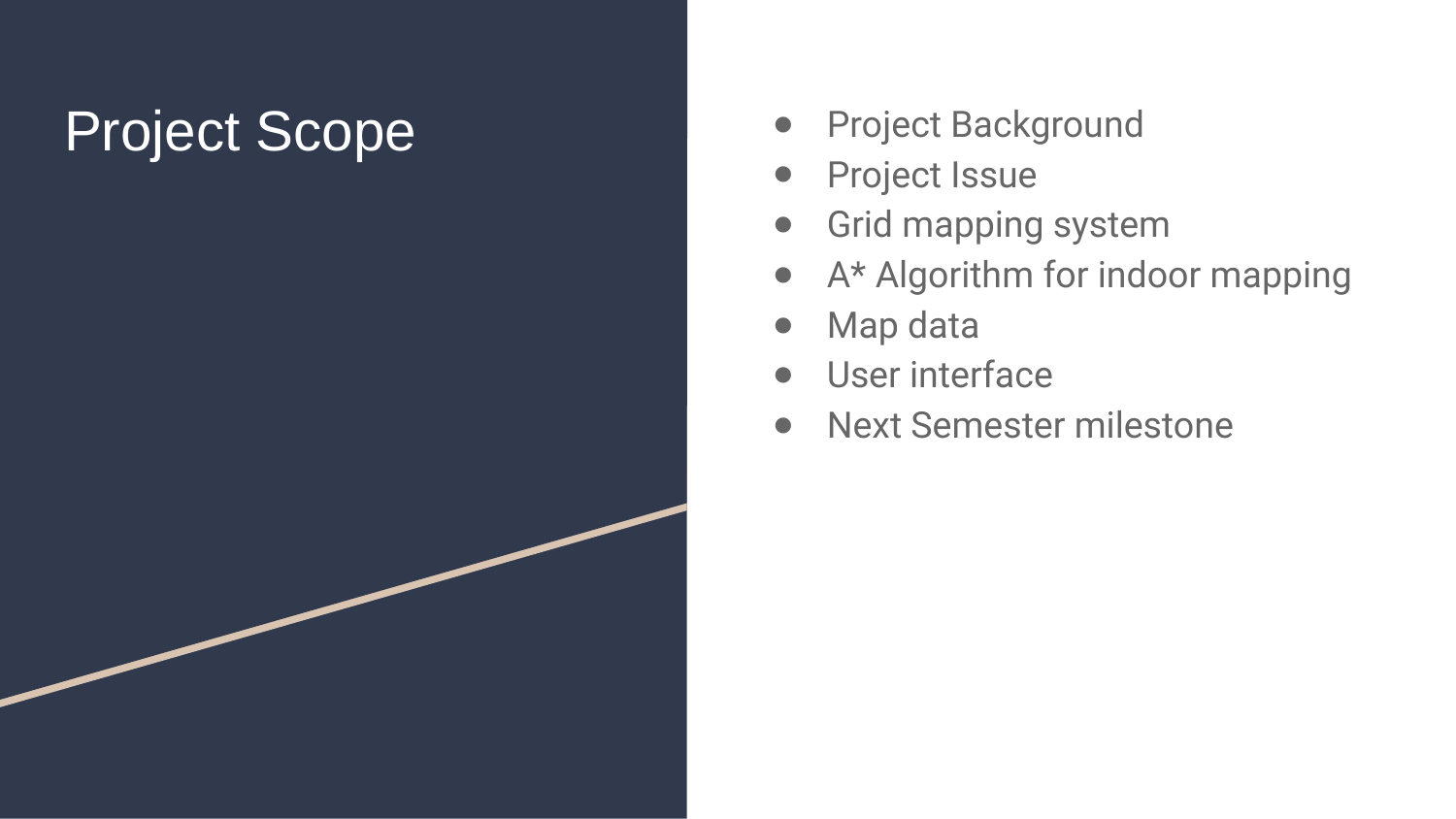

# Project Scope
Project Background
Project Issue
Grid mapping system
A* Algorithm for indoor mapping
Map data
User interface
Next Semester milestone